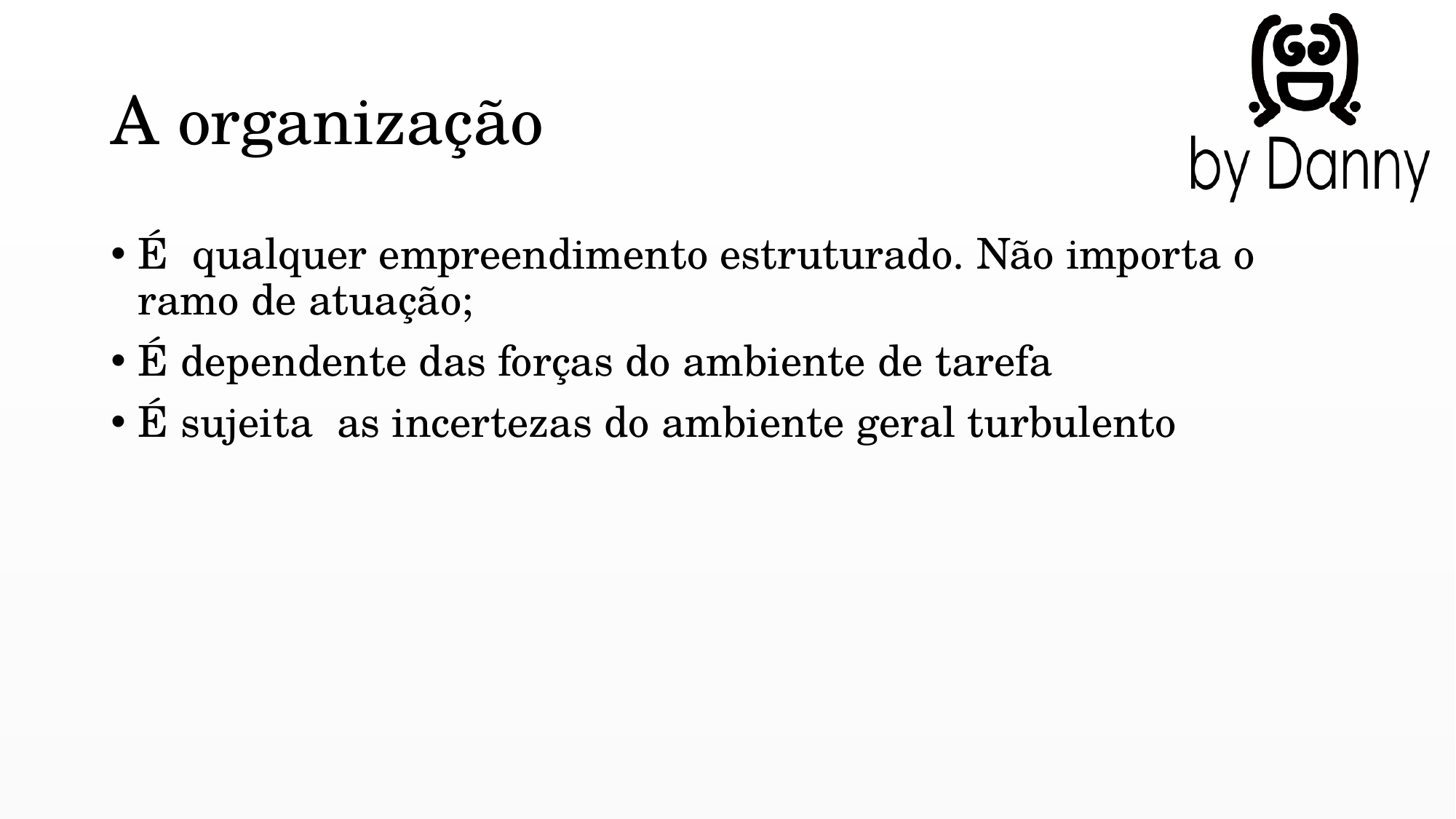

# A organização
É  qualquer empreendimento estruturado. Não importa o ramo de atuação;
É dependente das forças do ambiente de tarefa
É sujeita  as incertezas do ambiente geral turbulento